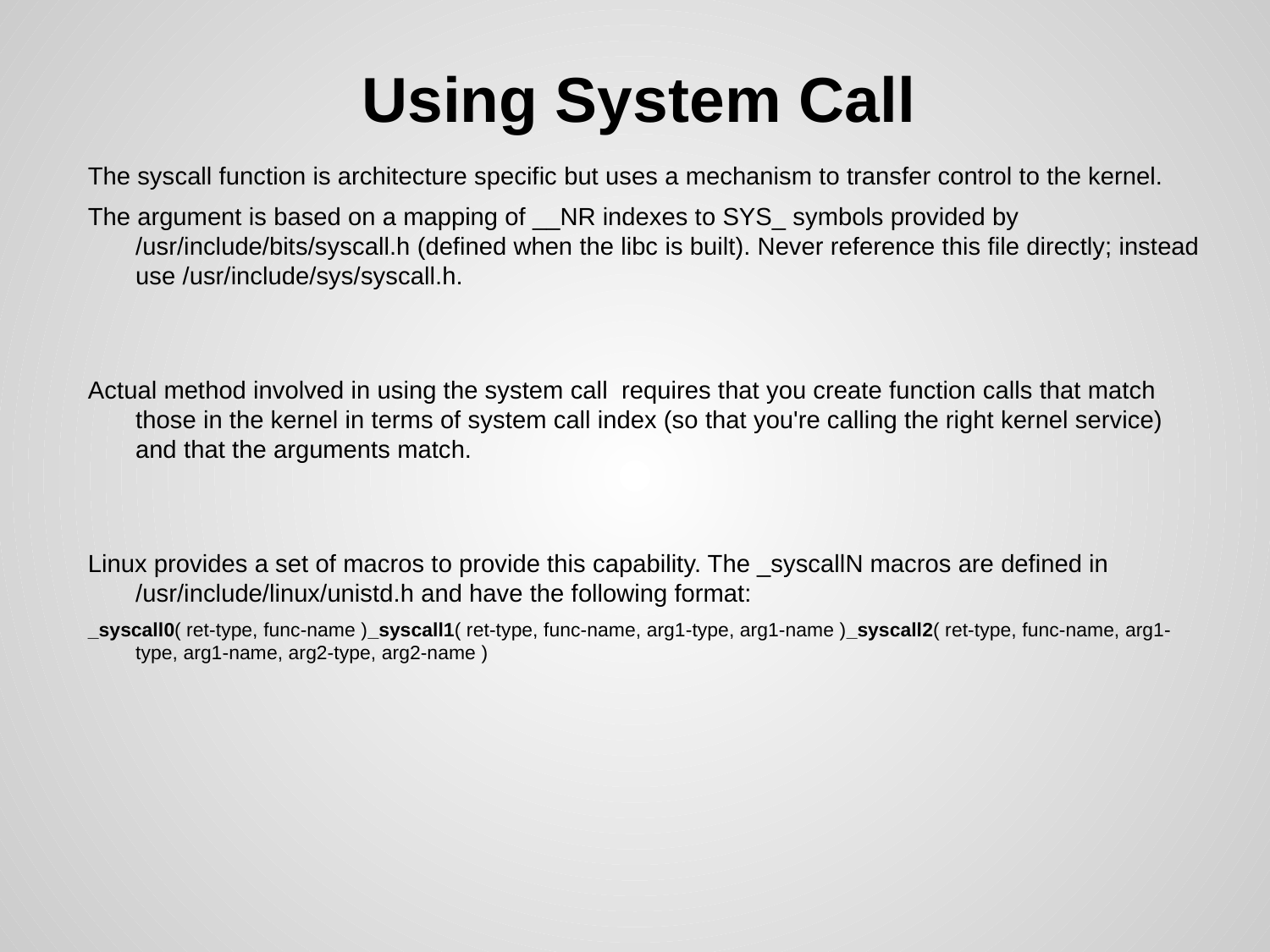

# Using System Call
The syscall function is architecture specific but uses a mechanism to transfer control to the kernel.
The argument is based on a mapping of __NR indexes to SYS_ symbols provided by /usr/include/bits/syscall.h (defined when the libc is built). Never reference this file directly; instead use /usr/include/sys/syscall.h.

Actual method involved in using the system call  requires that you create function calls that match those in the kernel in terms of system call index (so that you're calling the right kernel service) and that the arguments match.

Linux provides a set of macros to provide this capability. The _syscallN macros are defined in /usr/include/linux/unistd.h and have the following format:
_syscall0( ret-type, func-name )_syscall1( ret-type, func-name, arg1-type, arg1-name )_syscall2( ret-type, func-name, arg1-type, arg1-name, arg2-type, arg2-name )